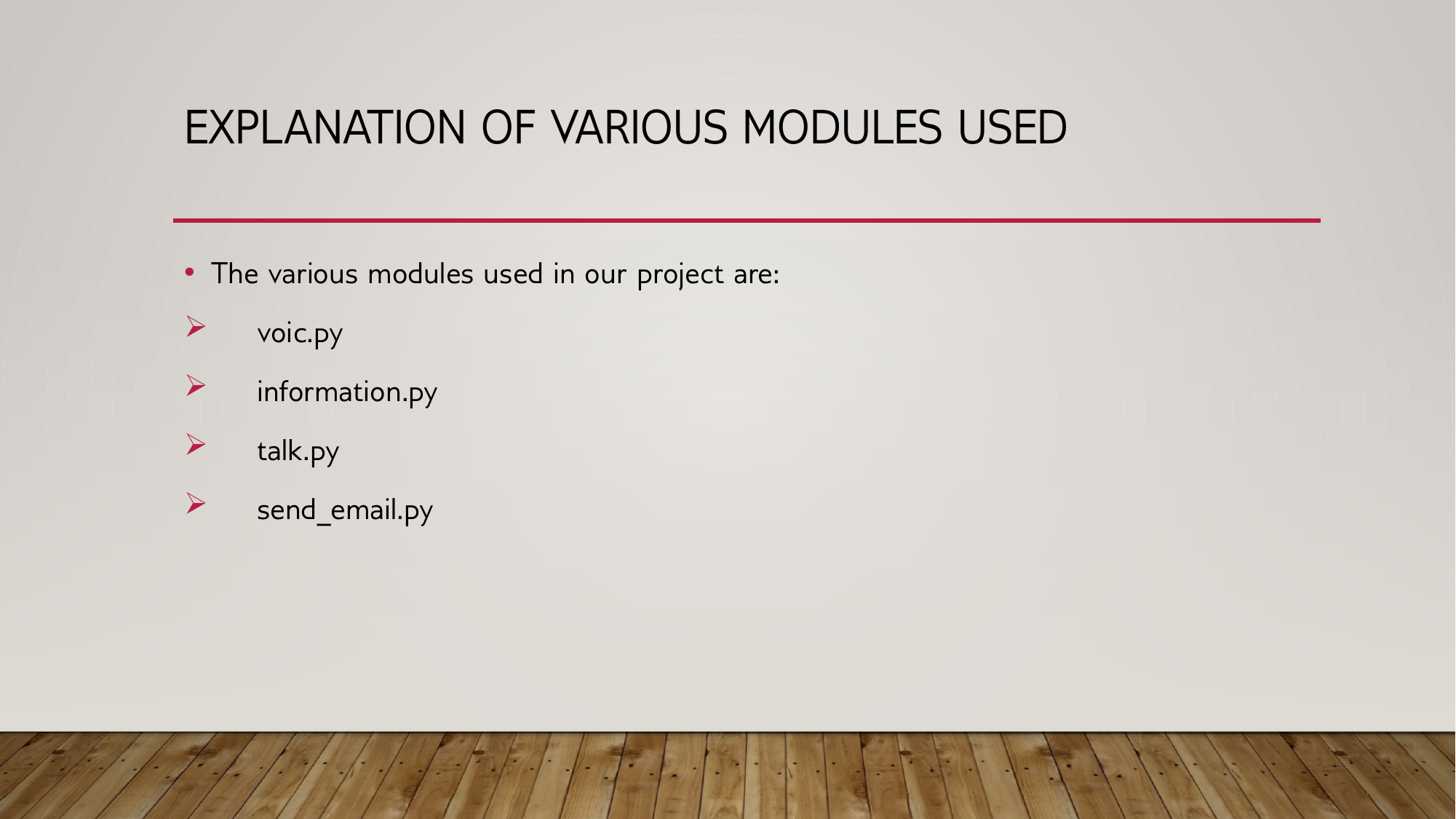

# EXPLANATION OF VARIOUS MODULES USED
The various modules used in our project are:
     voic.py
     information.py
     talk.py
     send_email.py